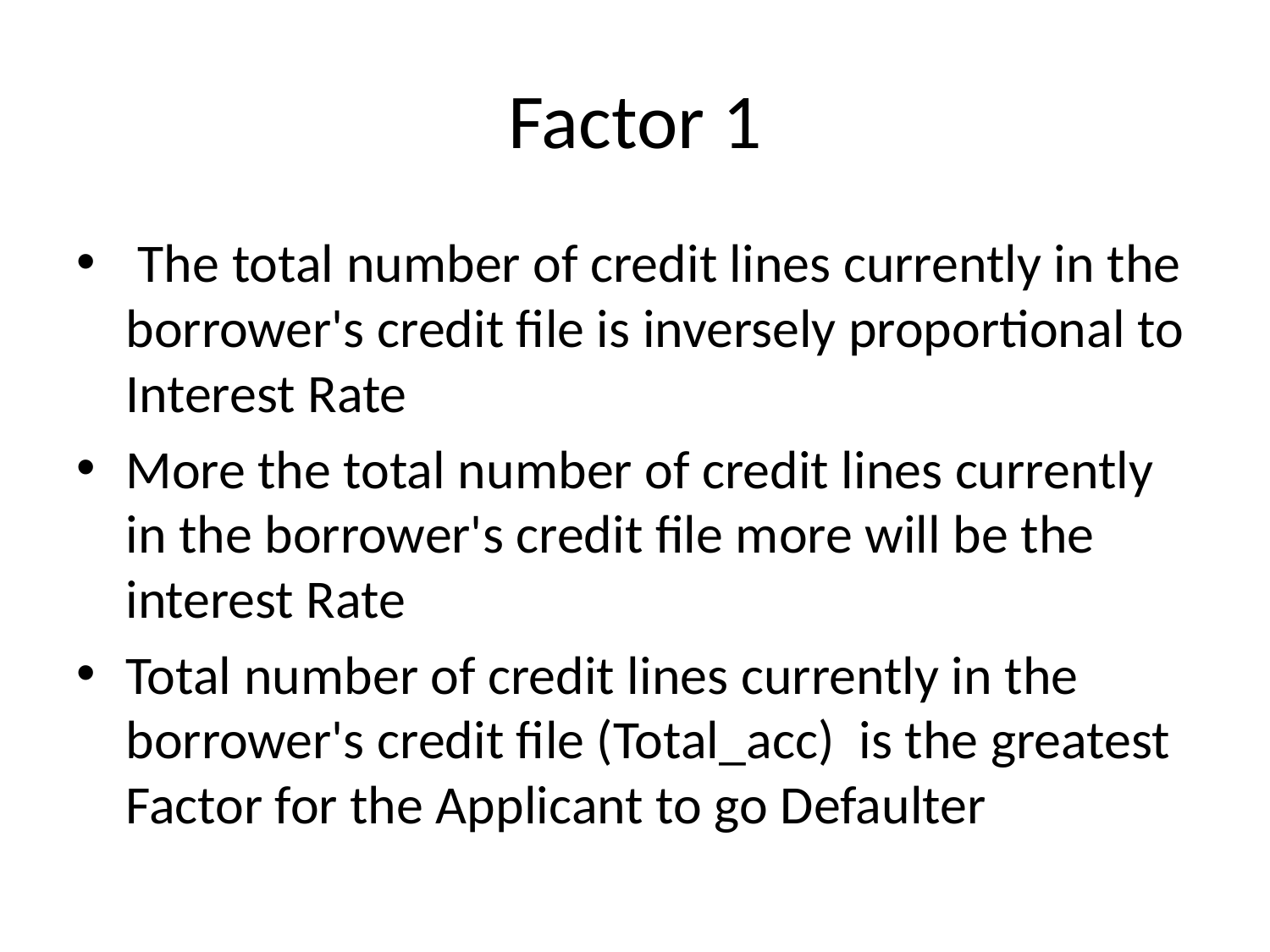

# Factor 1
 The total number of credit lines currently in the borrower's credit file is inversely proportional to Interest Rate
More the total number of credit lines currently in the borrower's credit file more will be the interest Rate
Total number of credit lines currently in the borrower's credit file (Total_acc)  is the greatest Factor for the Applicant to go Defaulter